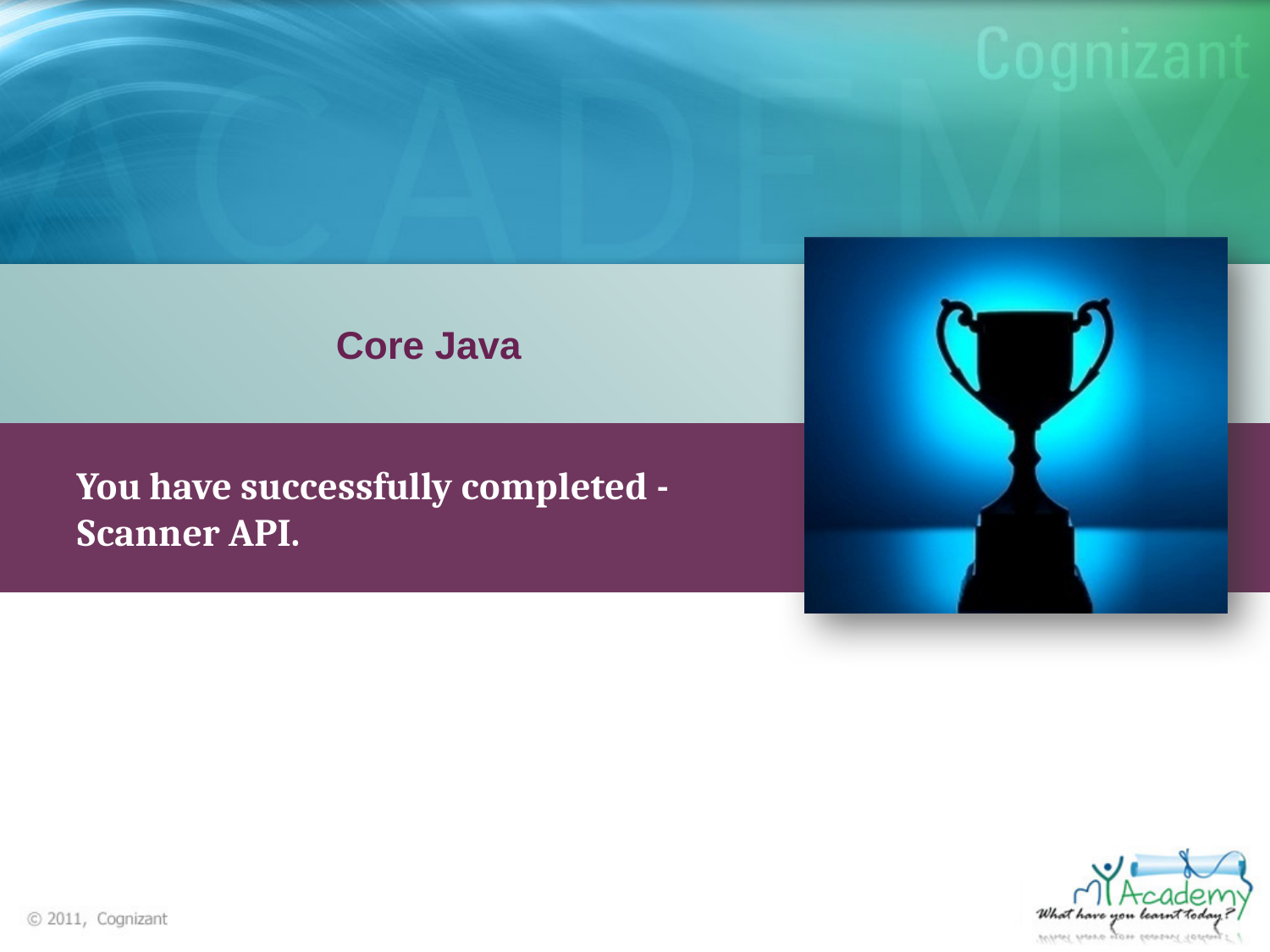

Core Java
You have successfully completed -   Scanner API.